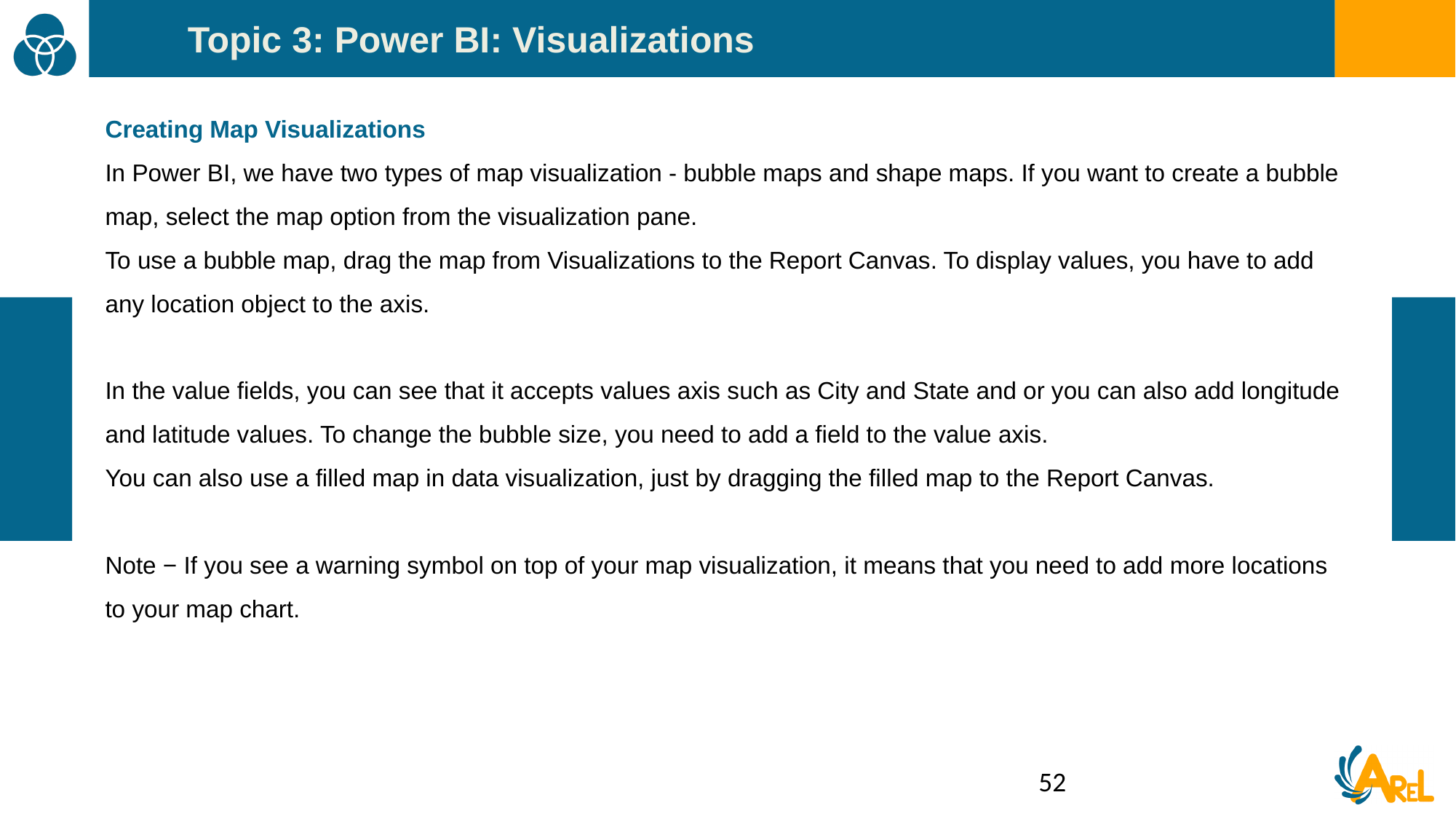

Topic 3: Power BI: Visualizations
Creating Map Visualizations
In Power BI, we have two types of map visualization - bubble maps and shape maps. If you want to create a bubble map, select the map option from the visualization pane.
To use a bubble map, drag the map from Visualizations to the Report Canvas. To display values, you have to add any location object to the axis.

In the value fields, you can see that it accepts values axis such as City and State and or you can also add longitude and latitude values. To change the bubble size, you need to add a field to the value axis.
You can also use a filled map in data visualization, just by dragging the filled map to the Report Canvas.

Note − If you see a warning symbol on top of your map visualization, it means that you need to add more locations to your map chart.

52